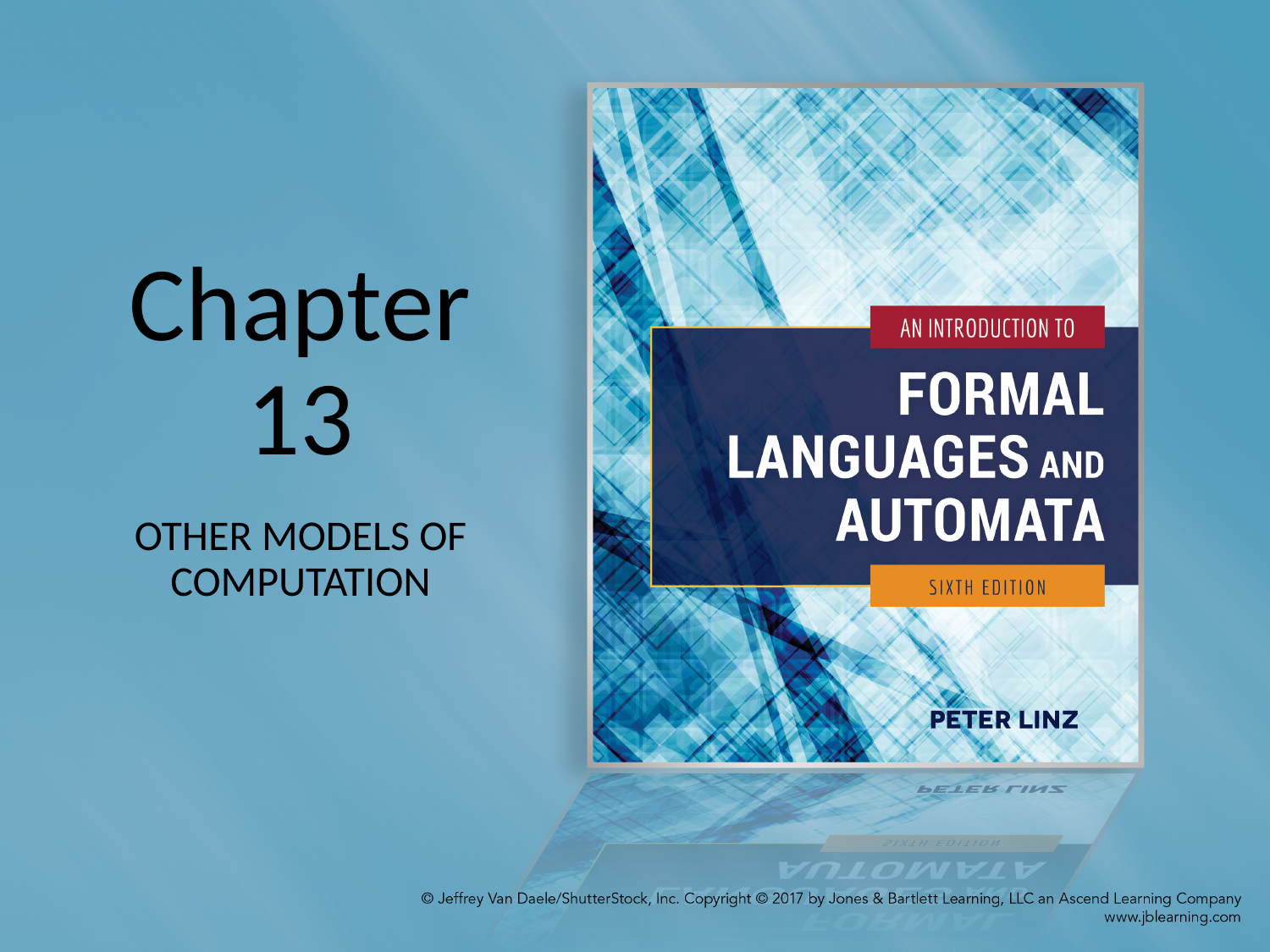

# Chapter 13
OTHER MODELS OF COMPUTATION